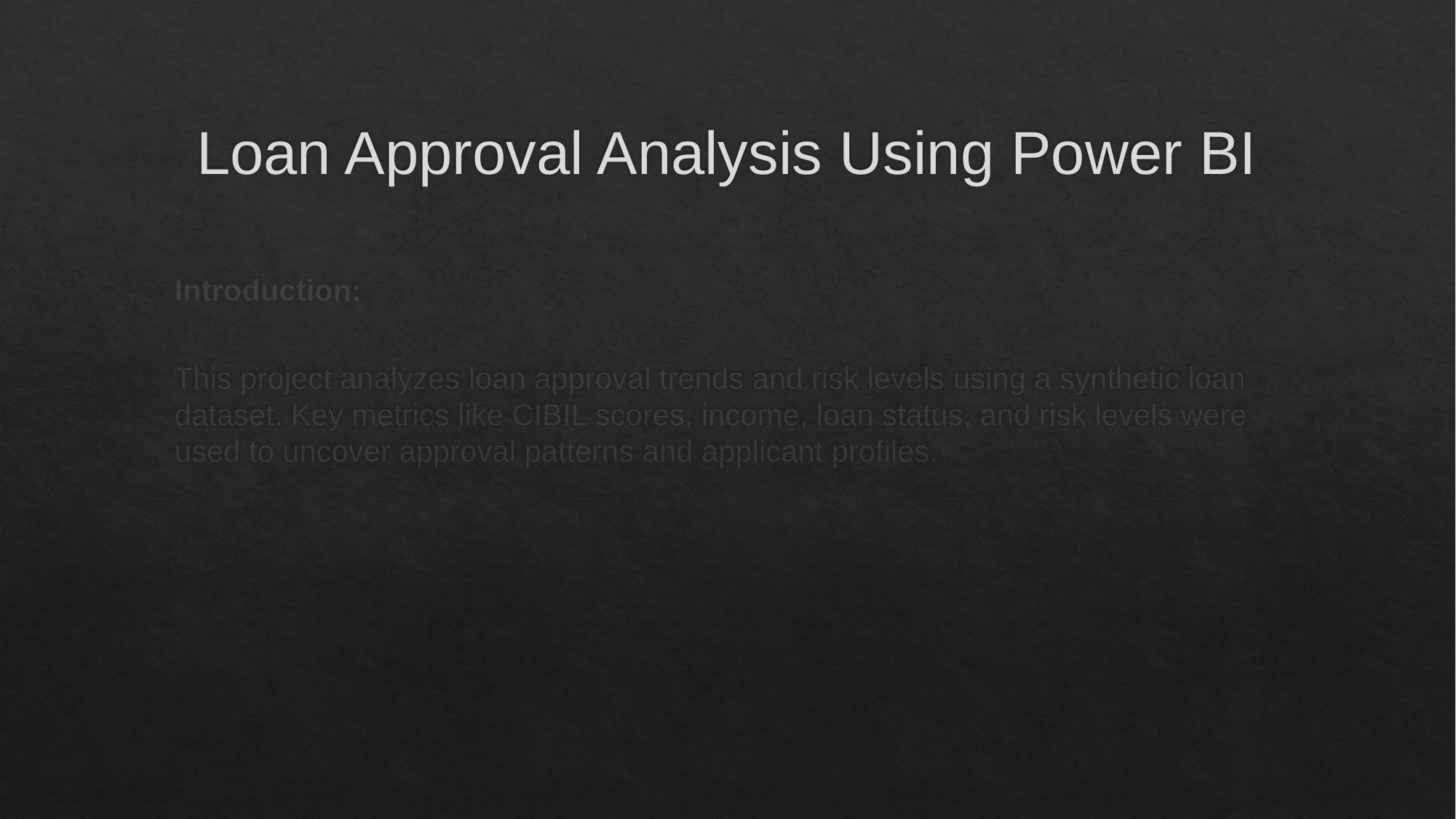

# Loan Approval Analysis Using Power BI
Introduction:
This project analyzes loan approval trends and risk levels using a synthetic loan dataset. Key metrics like CIBIL scores, income, loan status, and risk levels were used to uncover approval patterns and applicant profiles.